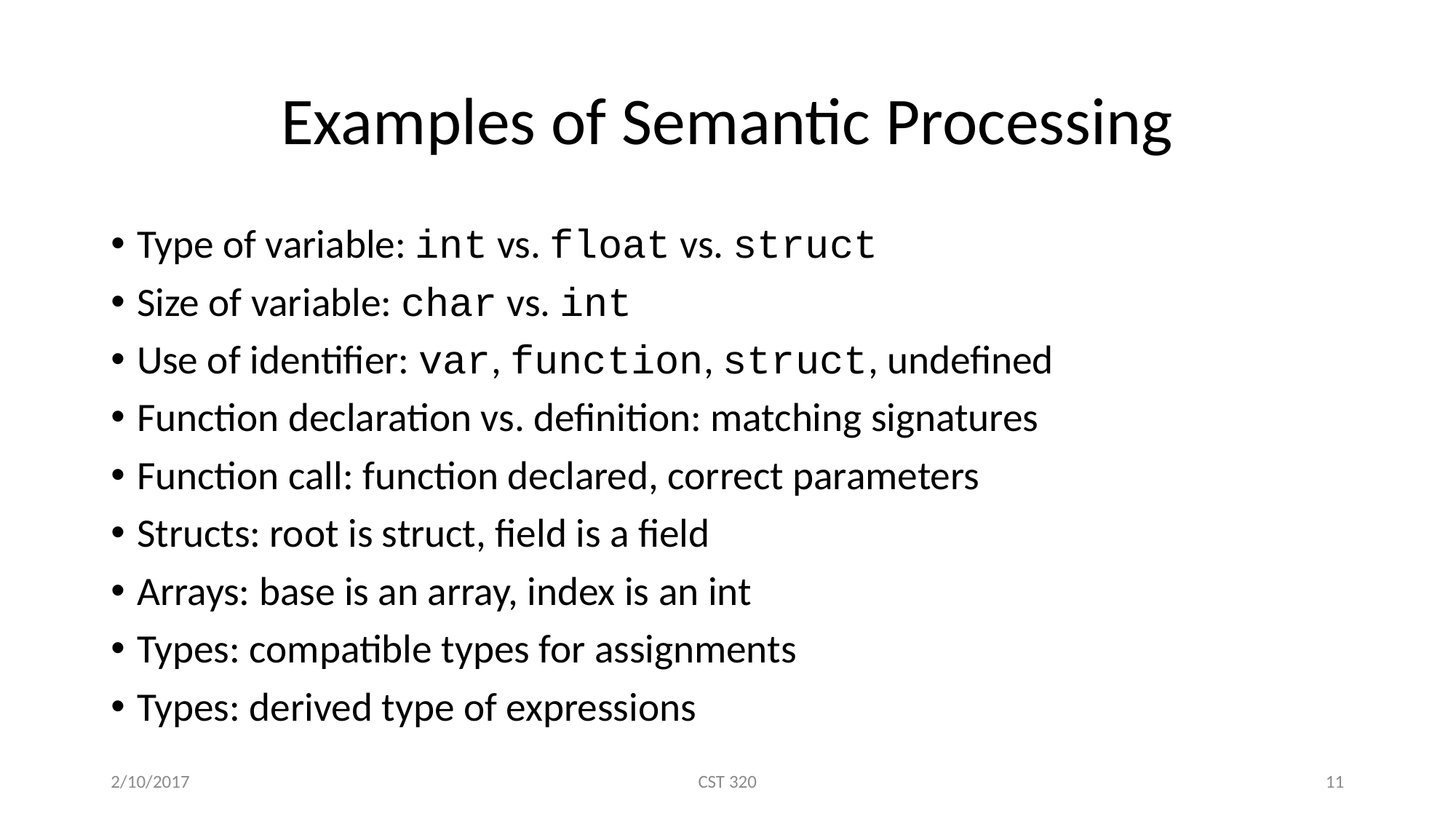

# Examples of Semantic Processing
Type of variable: int vs. float vs. struct
Size of variable: char vs. int
Use of identifier: var, function, struct, undefined
Function declaration vs. definition: matching signatures
Function call: function declared, correct parameters
Structs: root is struct, field is a field
Arrays: base is an array, index is an int
Types: compatible types for assignments
Types: derived type of expressions
2/10/2017
CST 320
11